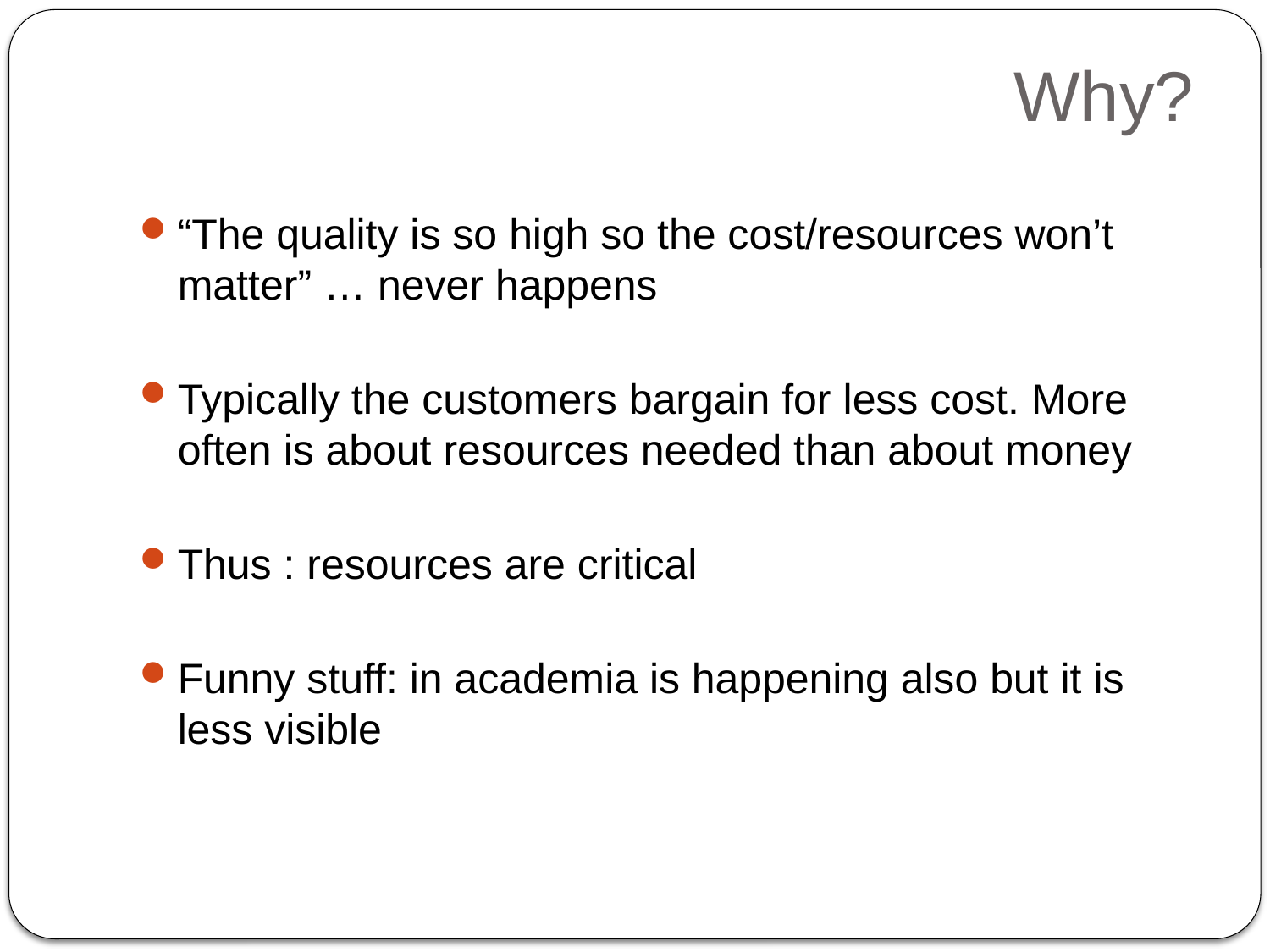

# Why?
“The quality is so high so the cost/resources won’t matter” … never happens
Typically the customers bargain for less cost. More often is about resources needed than about money
Thus : resources are critical
Funny stuff: in academia is happening also but it is less visible